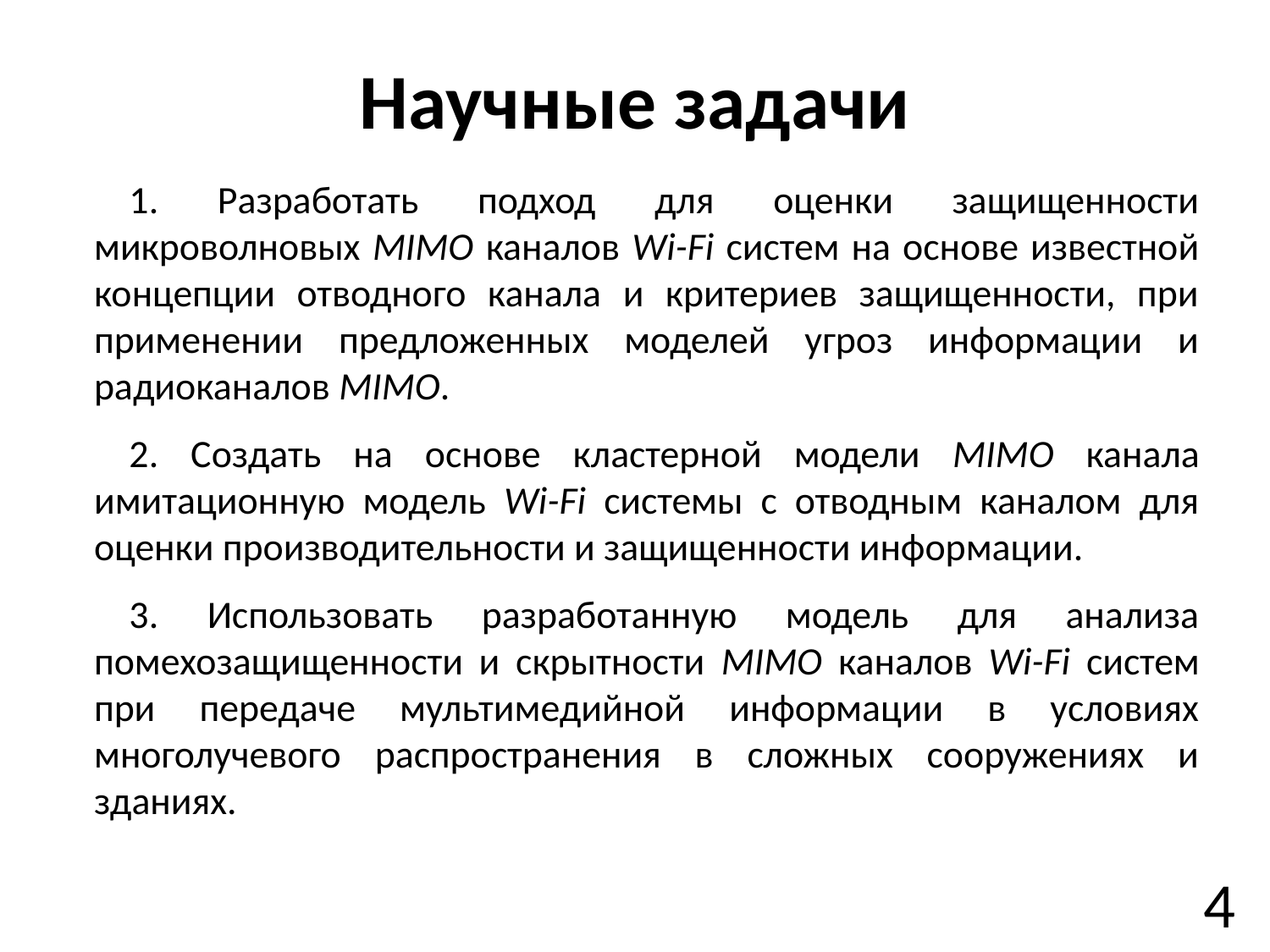

# Научные задачи
1. Разработать подход для оценки защищенности микроволновых MIMO каналов Wi-Fi систем на основе известной концепции отводного канала и критериев защищенности, при применении предложенных моделей угроз информации и радиоканалов MIMO.
2. Создать на основе кластерной модели MIMO канала имитационную модель Wi-Fi системы с отводным каналом для оценки производительности и защищенности информации.
3. Использовать разработанную модель для анализа помехозащищенности и скрытности MIMO каналов Wi-Fi систем при передаче мультимедийной информации в условиях многолучевого распространения в сложных сооружениях и зданиях.
4